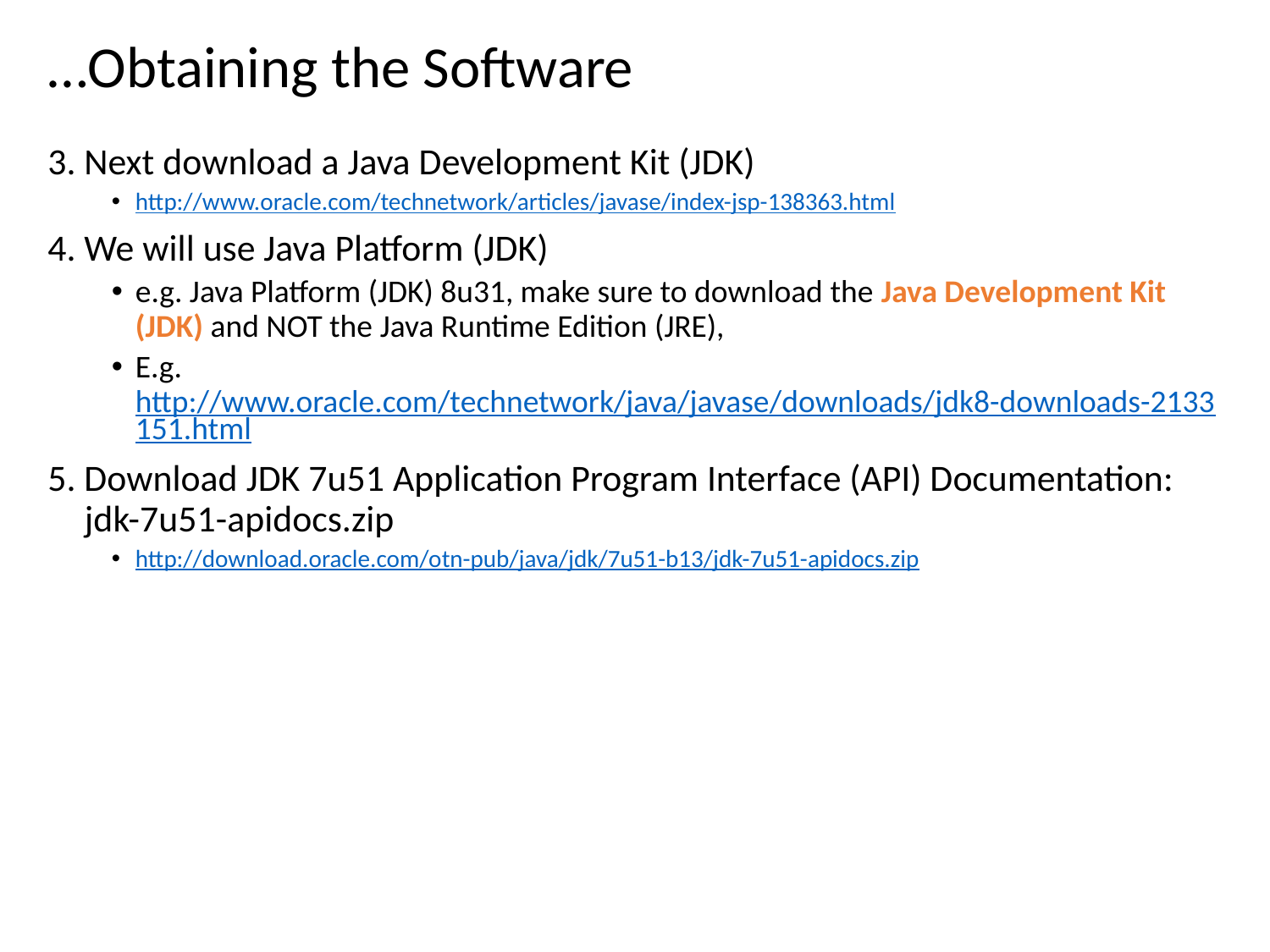

# …Obtaining the Software
3. Next download a Java Development Kit (JDK)
http://www.oracle.com/technetwork/articles/javase/index-jsp-138363.html
4. We will use Java Platform (JDK)
e.g. Java Platform (JDK) 8u31, make sure to download the Java Development Kit (JDK) and NOT the Java Runtime Edition (JRE),
E.g. http://www.oracle.com/technetwork/java/javase/downloads/jdk8-downloads-2133151.html
5. Download JDK 7u51 Application Program Interface (API) Documentation: jdk-7u51-apidocs.zip
http://download.oracle.com/otn-pub/java/jdk/7u51-b13/jdk-7u51-apidocs.zip